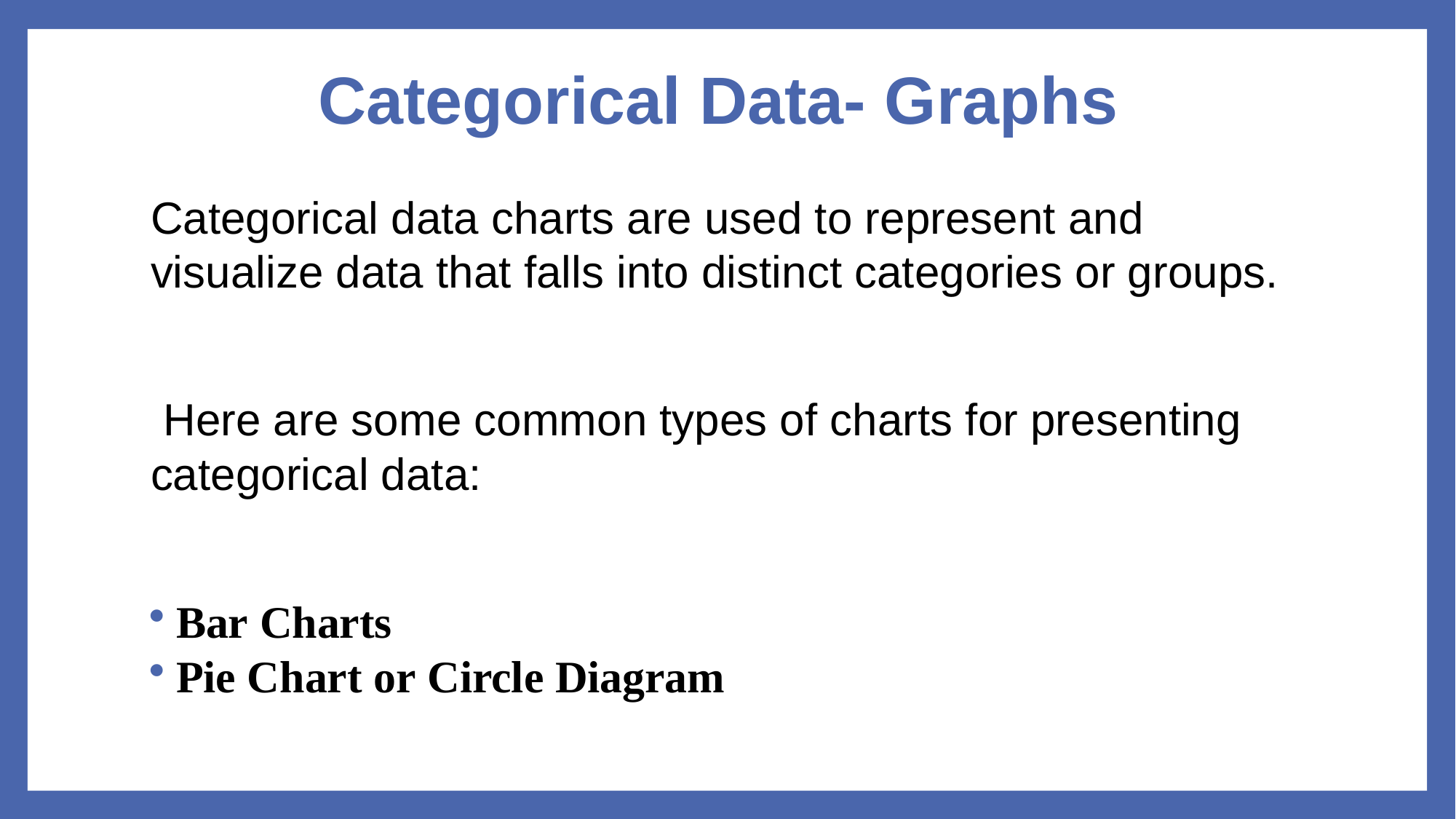

# Categorical Data- Graphs
Categorical data charts are used to represent and visualize data that falls into distinct categories or groups.

 Here are some common types of charts for presenting categorical data:

Bar Charts
Pie Chart or Circle Diagram